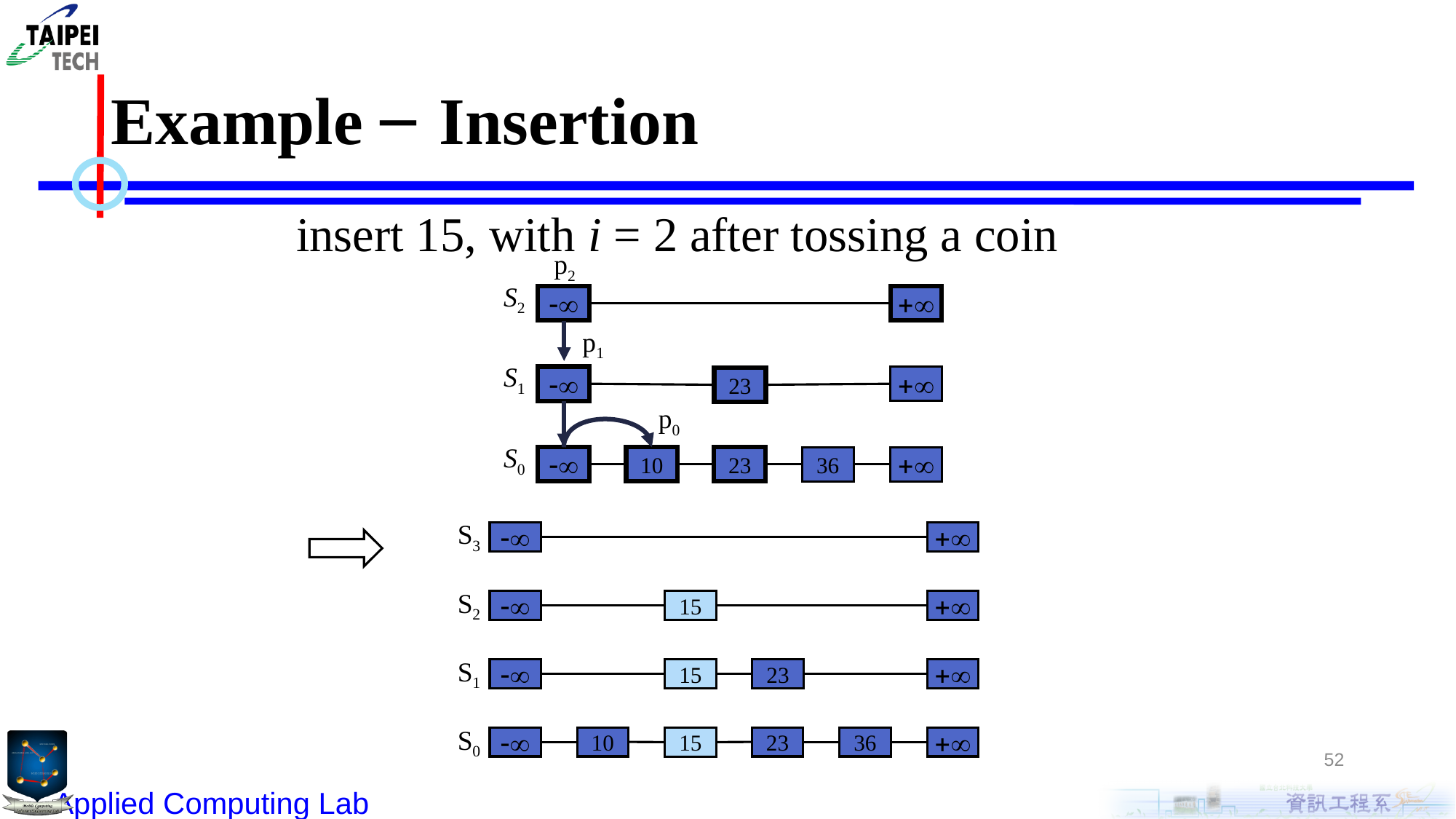

# Example – Insertion
insert 15, with i = 2 after tossing a coin
p2
S2
−∞
+∞
p1
S1
−∞
+∞
23
p0
S0
−∞
10
23
36
+∞
S3
−∞
+∞

S2
−∞
15
+∞
S1
−∞
15
23
+∞
S0
−∞
10
23
36
+∞
15
52